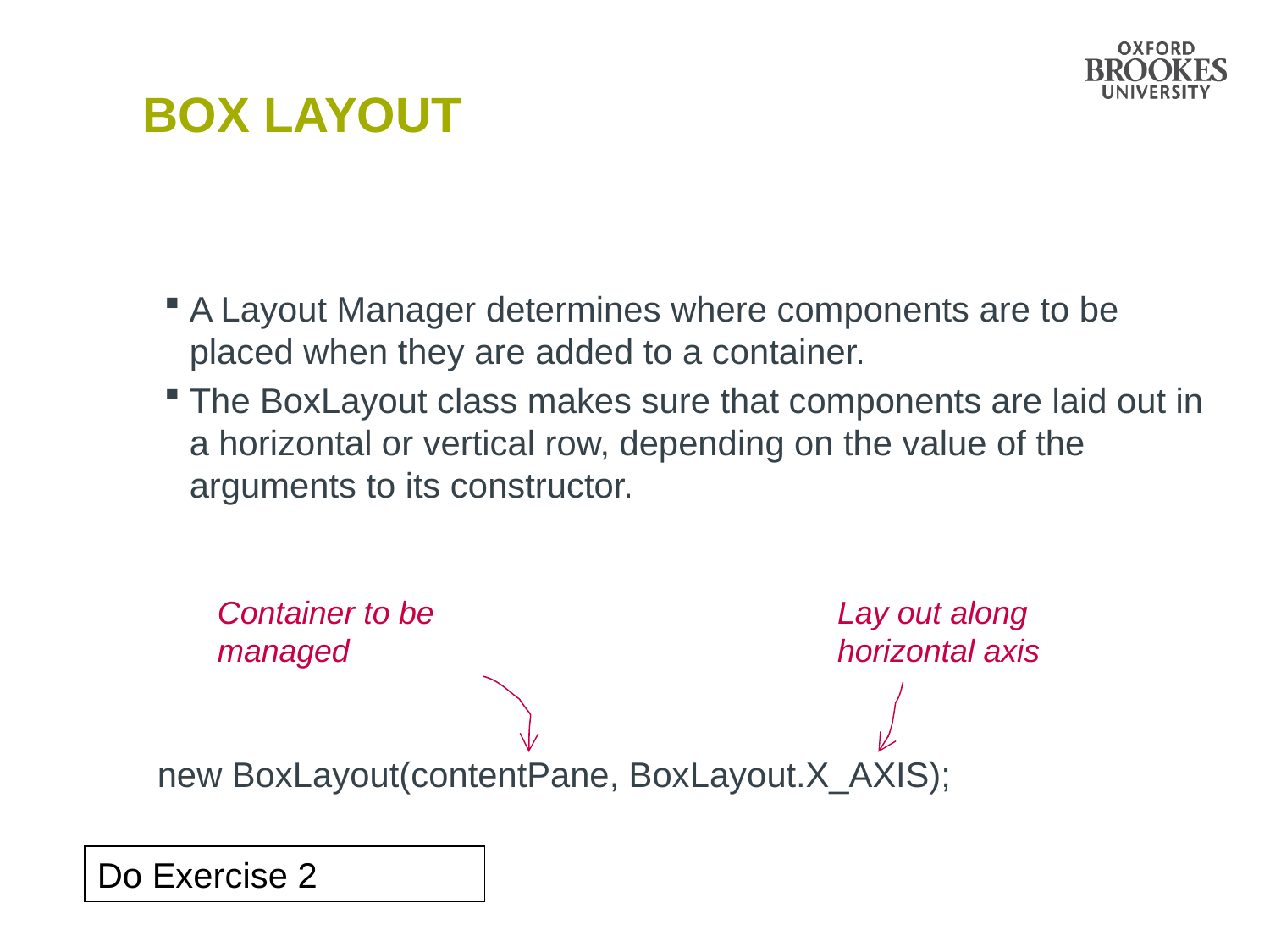

# Box Layout
A Layout Manager determines where components are to be placed when they are added to a container.
The BoxLayout class makes sure that components are laid out in a horizontal or vertical row, depending on the value of the arguments to its constructor.

Container to be managed
Lay out along horizontal axis

new BoxLayout(contentPane, BoxLayout.X_AXIS);
Do Exercise 2